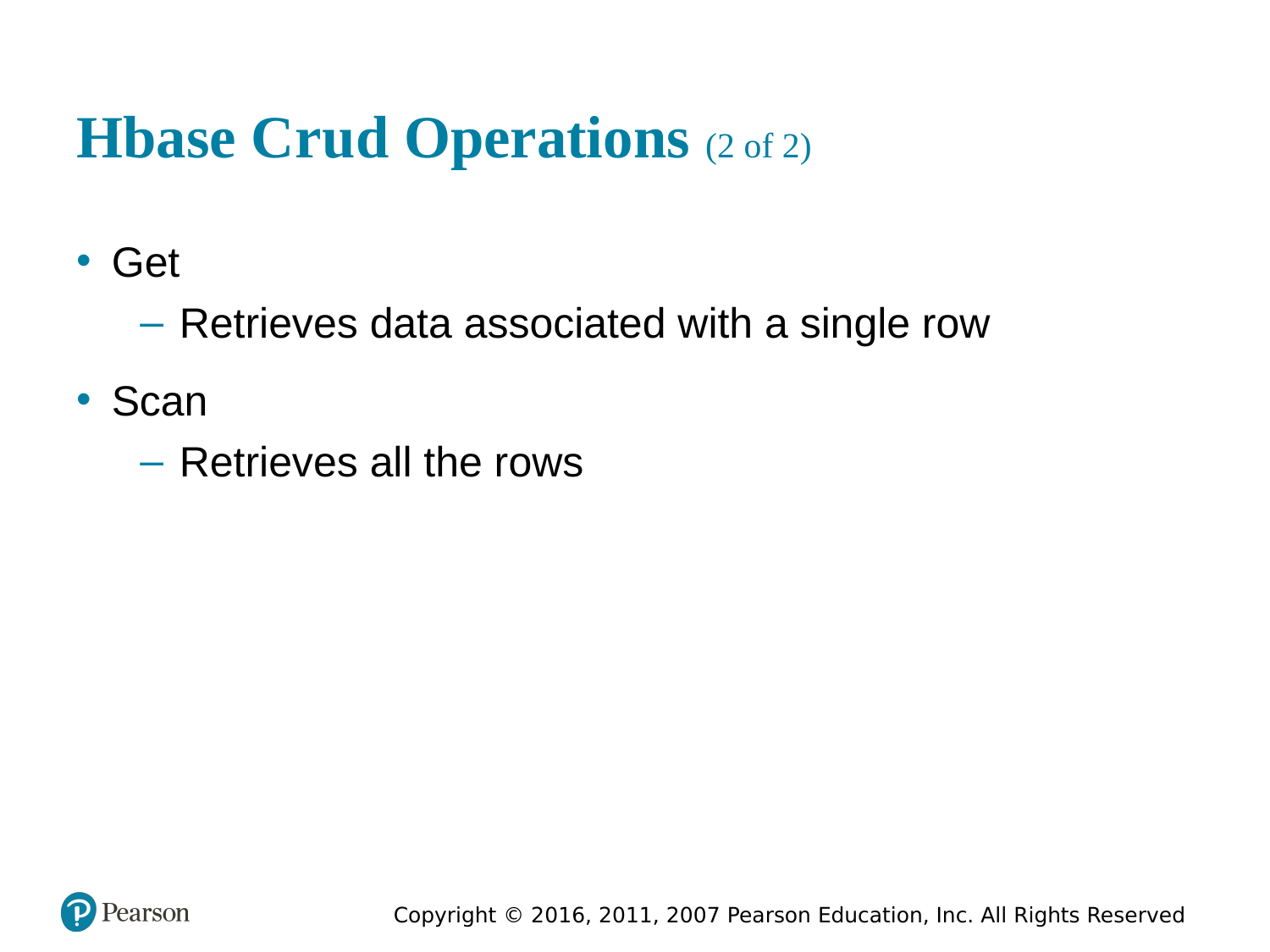

# H base C r u d Operations (2 of 2)
Get
Retrieves data associated with a single row
Scan
Retrieves all the rows